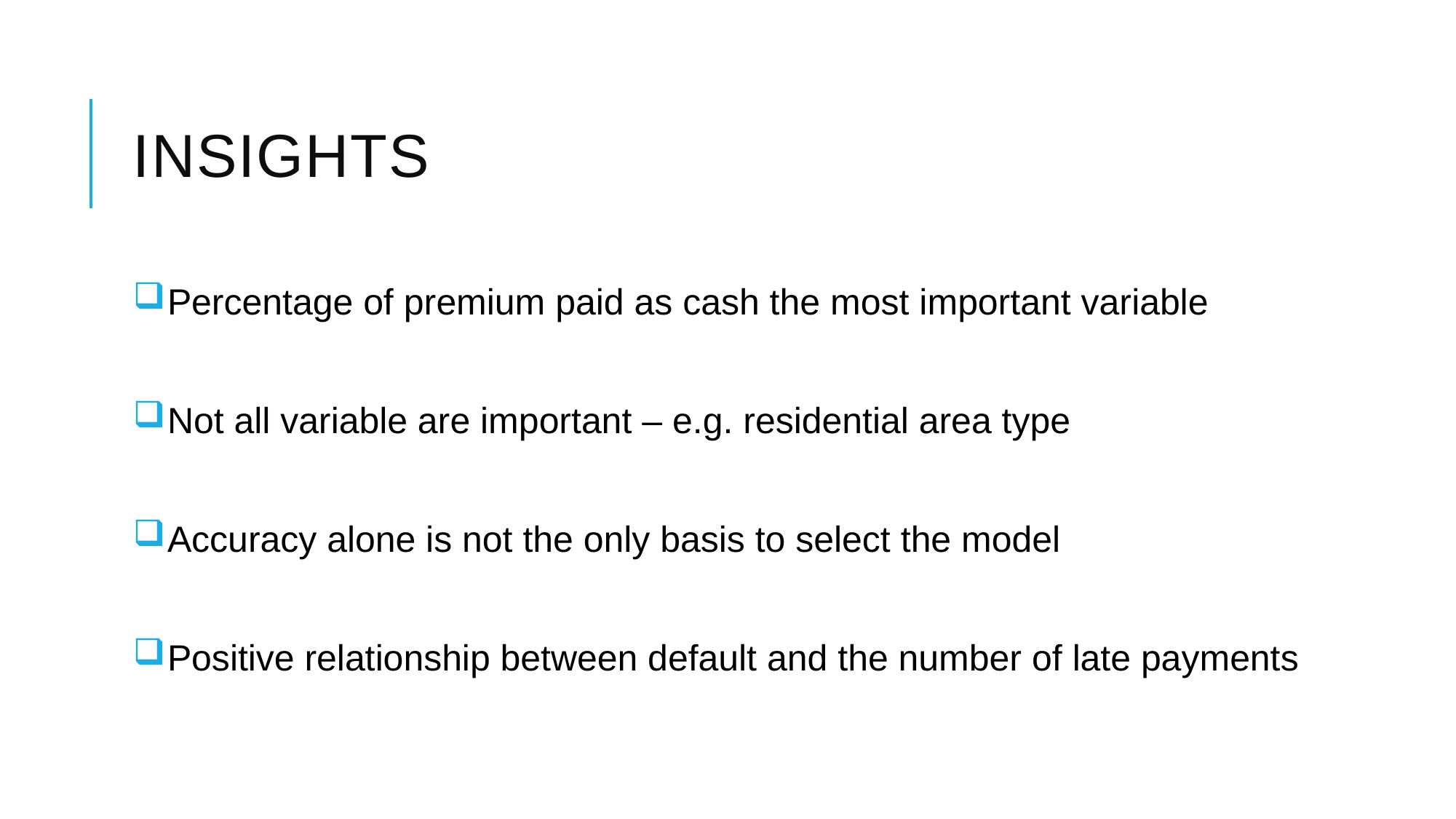

# Insights
Percentage of premium paid as cash the most important variable

Not all variable are important – e.g. residential area type

Accuracy alone is not the only basis to select the model

Positive relationship between default and the number of late payments